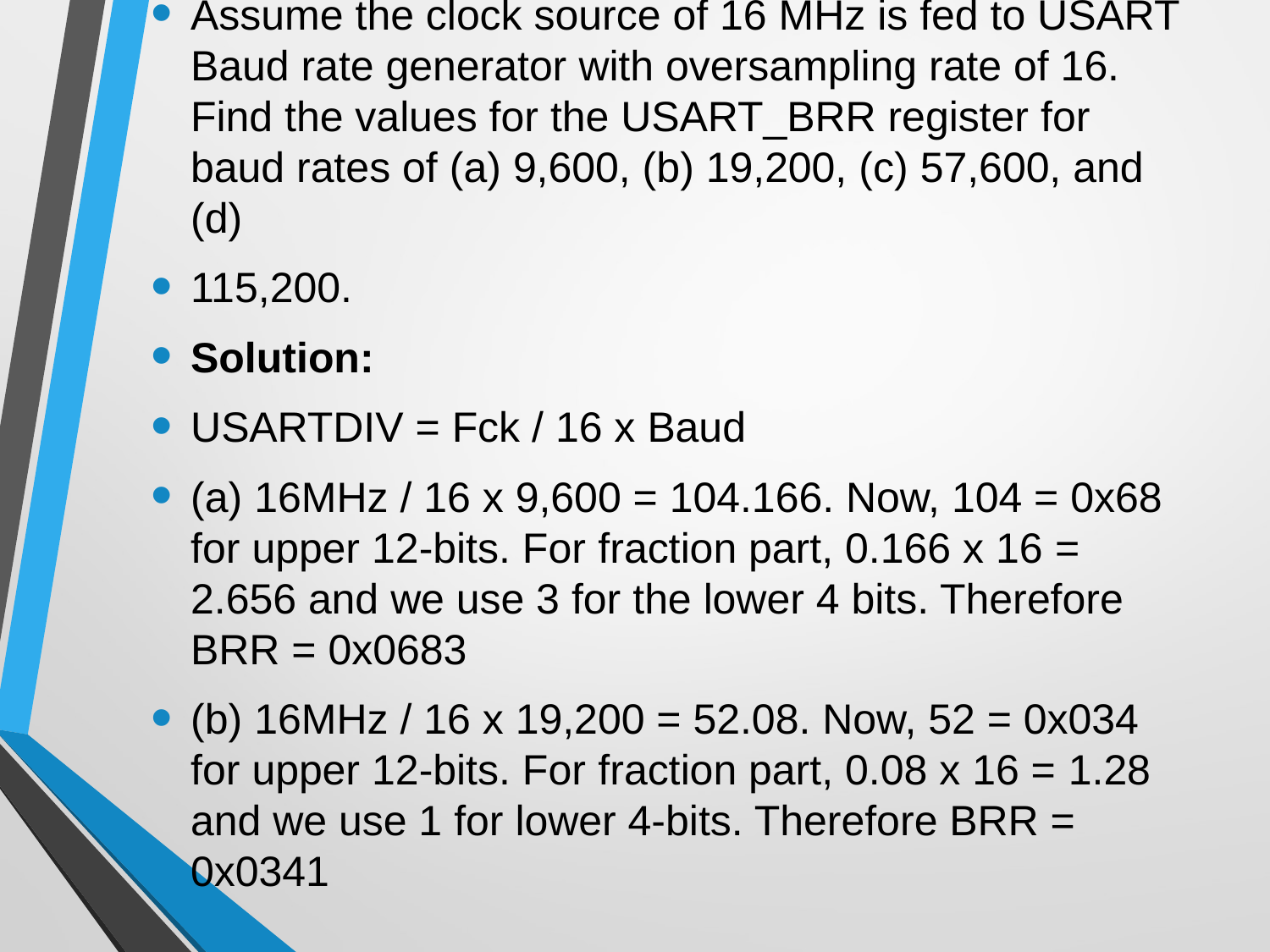

Assume the clock source of 16 MHz is fed to USART Baud rate generator with oversampling rate of 16. Find the values for the USART_BRR register for baud rates of (a) 9,600, (b) 19,200, (c) 57,600, and (d)
115,200.
Solution:
USARTDIV = Fck / 16 x Baud
(a) 16MHz / 16 x 9,600 = 104.166. Now, 104 = 0x68 for upper 12-bits. For fraction part, 0.166 x 16 = 2.656 and we use 3 for the lower 4 bits. Therefore BRR = 0x0683
(b) 16MHz / 16 x 19,200 = 52.08. Now, 52 = 0x034 for upper 12-bits. For fraction part, 0.08 x 16 = 1.28 and we use 1 for lower 4-bits. Therefore BRR = 0x0341